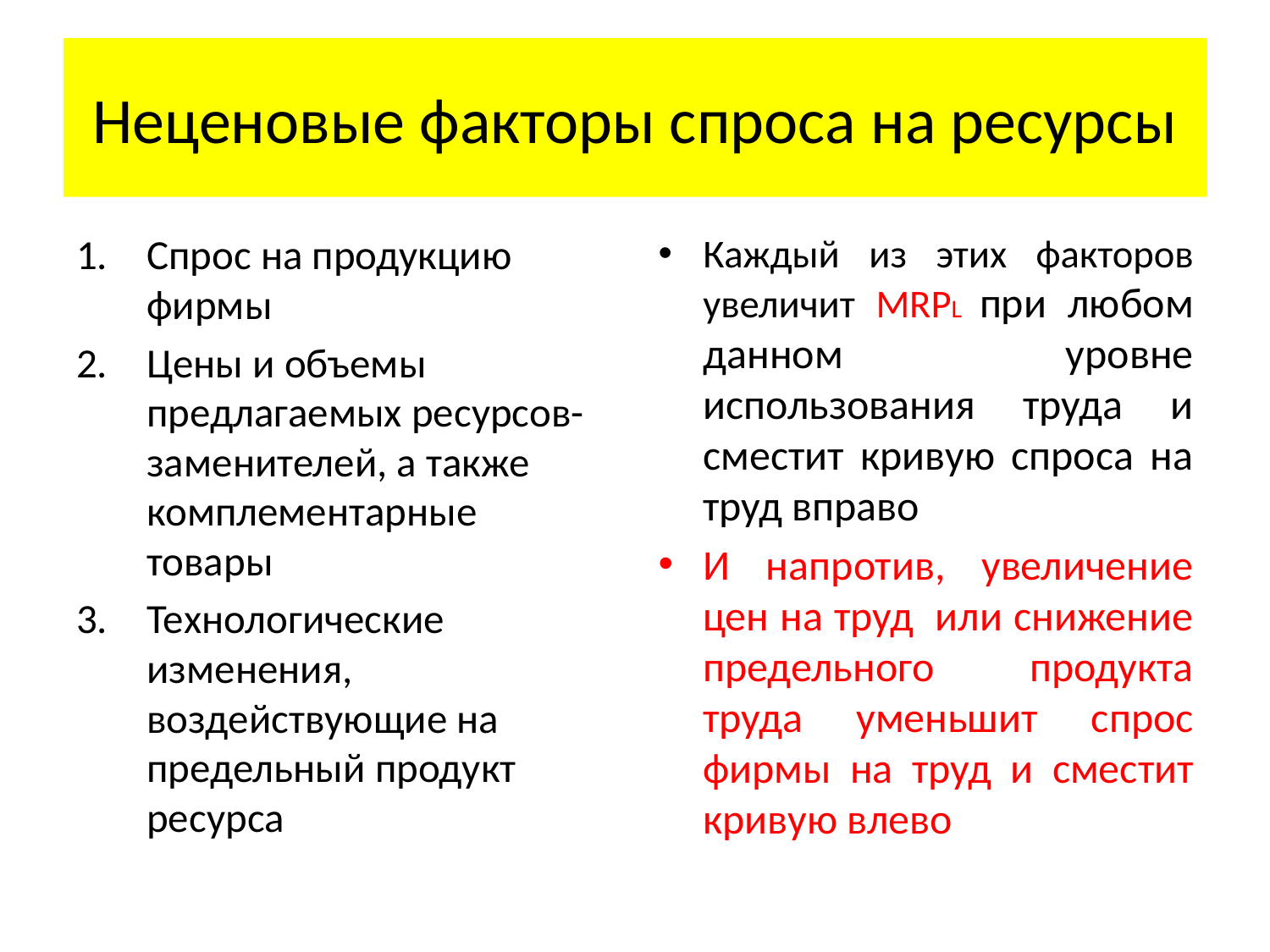

# Неценовые факторы спроса на ресурсы
Спрос на продукцию фирмы
Цены и объемы предлагаемых ресурсов-заменителей, а также комплементарные товары
Технологические изменения, воздействующие на предельный продукт ресурса

Каждый из этих факторов увеличит MRPL при любом данном уровне использования труда и сместит кривую спроса на труд вправо
И напротив, увеличение цен на труд  или снижение предельного продукта труда уменьшит спрос фирмы на труд и сместит кривую влево